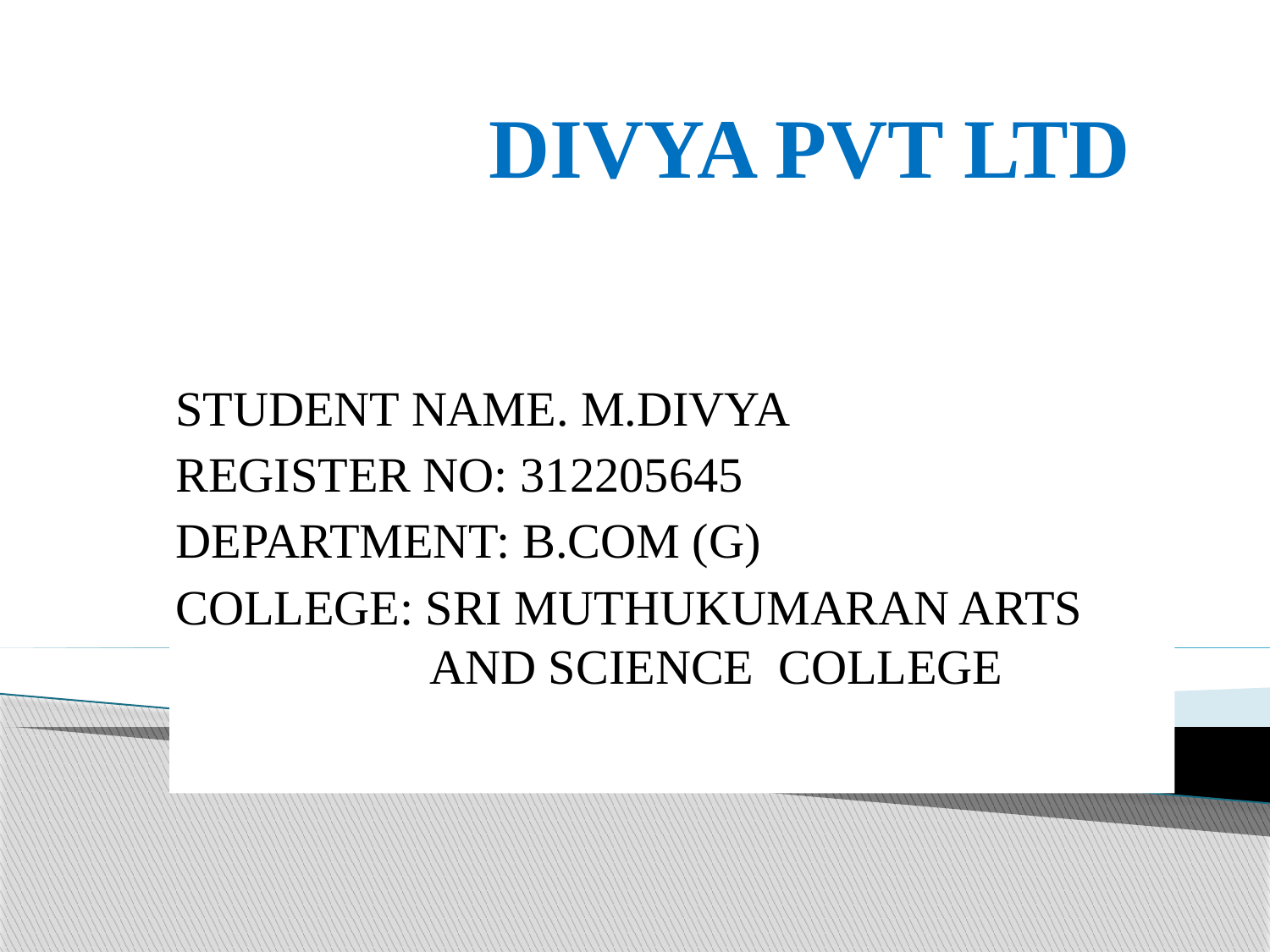

# DIVYA PVT LTD
STUDENT NAME. M.DIVYA
REGISTER NO: 312205645
DEPARTMENT: B.COM (G)
COLLEGE: SRI MUTHUKUMARAN ARTS 		AND SCIENCE  COLLEGE